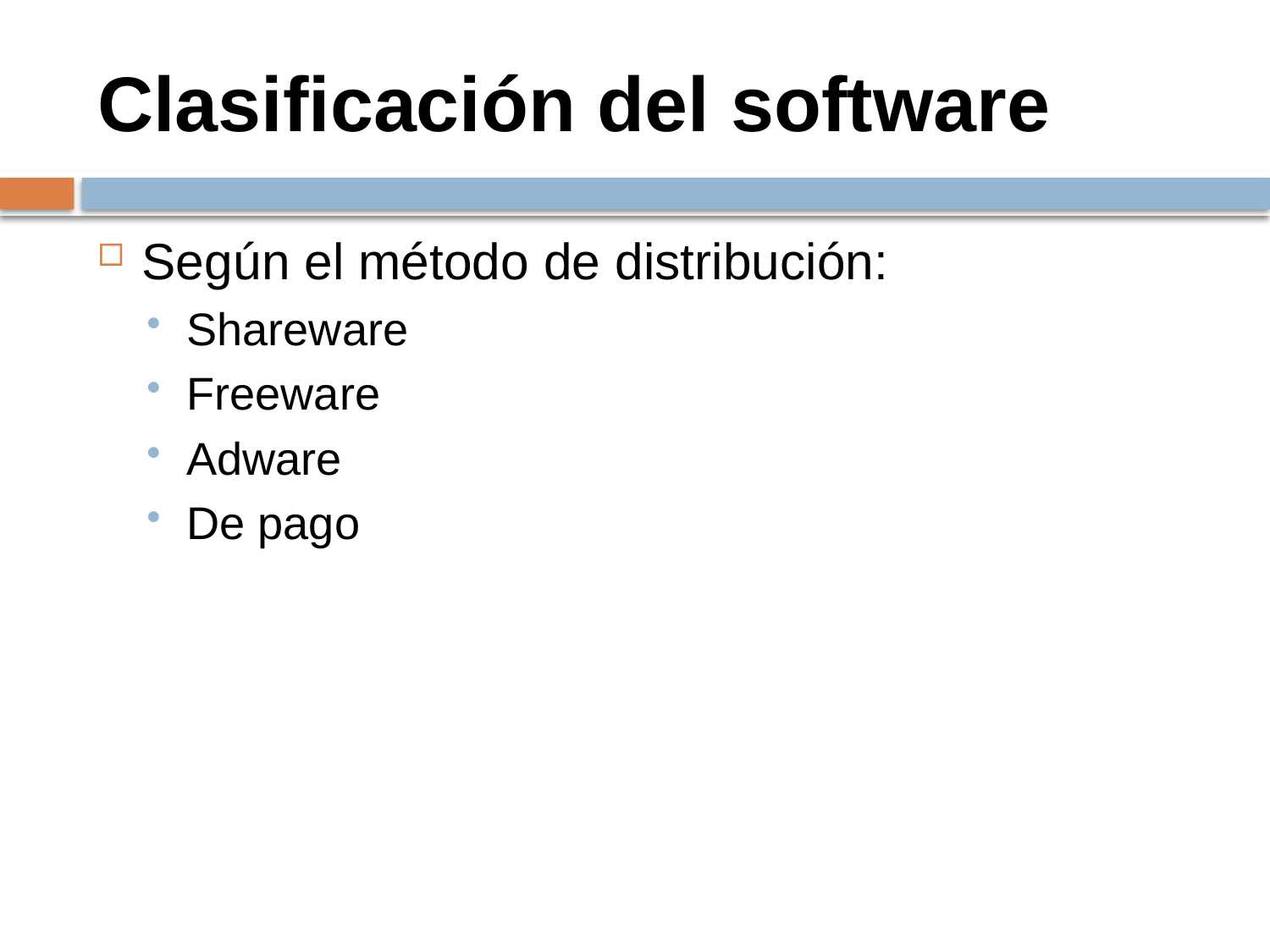

# Clasificación del software
Según el método de distribución:
Shareware
Freeware
Adware
De pago